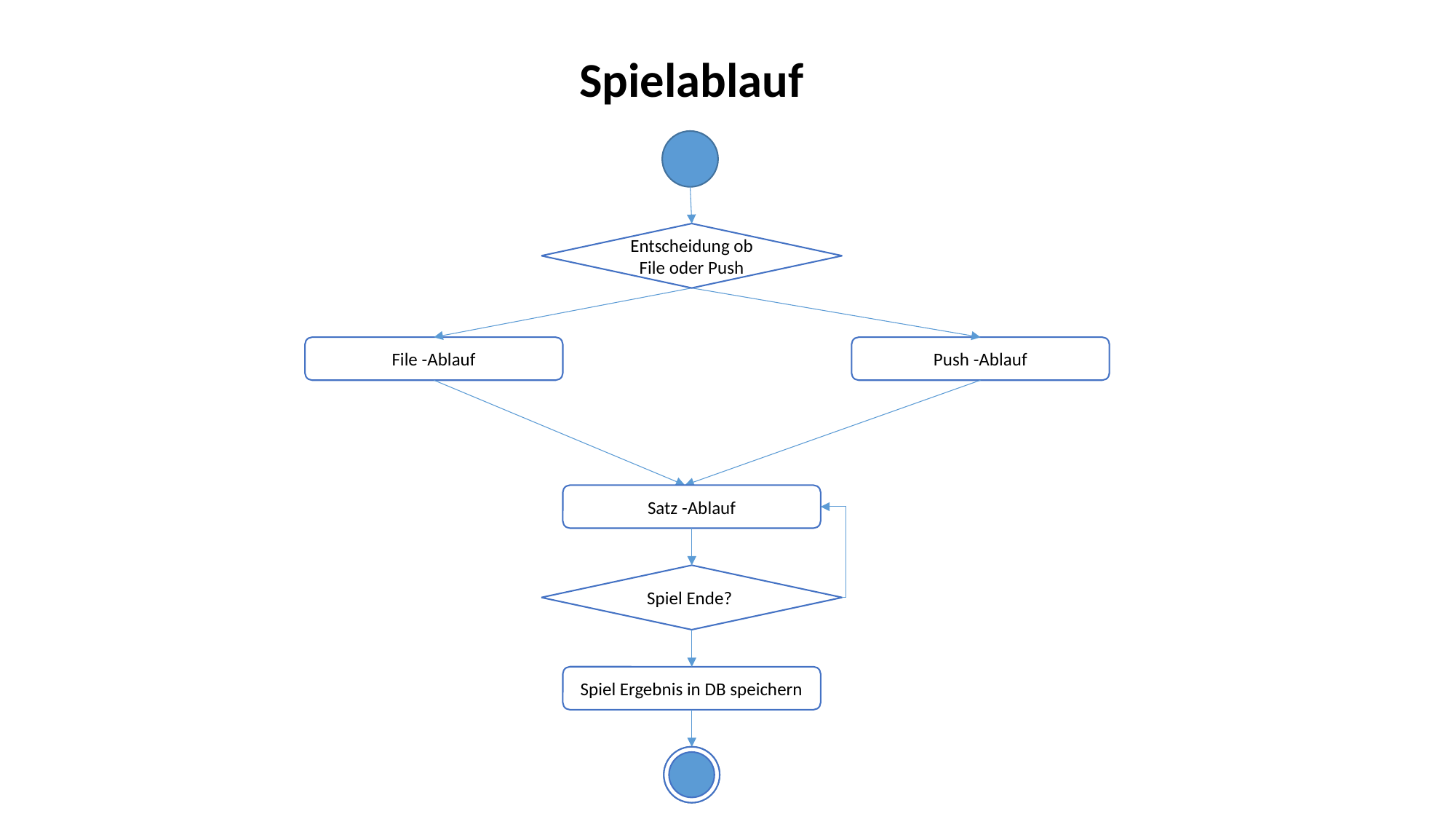

Spielablauf

Entscheidung ob File oder Push
File -Ablauf
Push -Ablauf
Satz -Ablauf
Spiel Ende?
Spiel Ergebnis in DB speichern